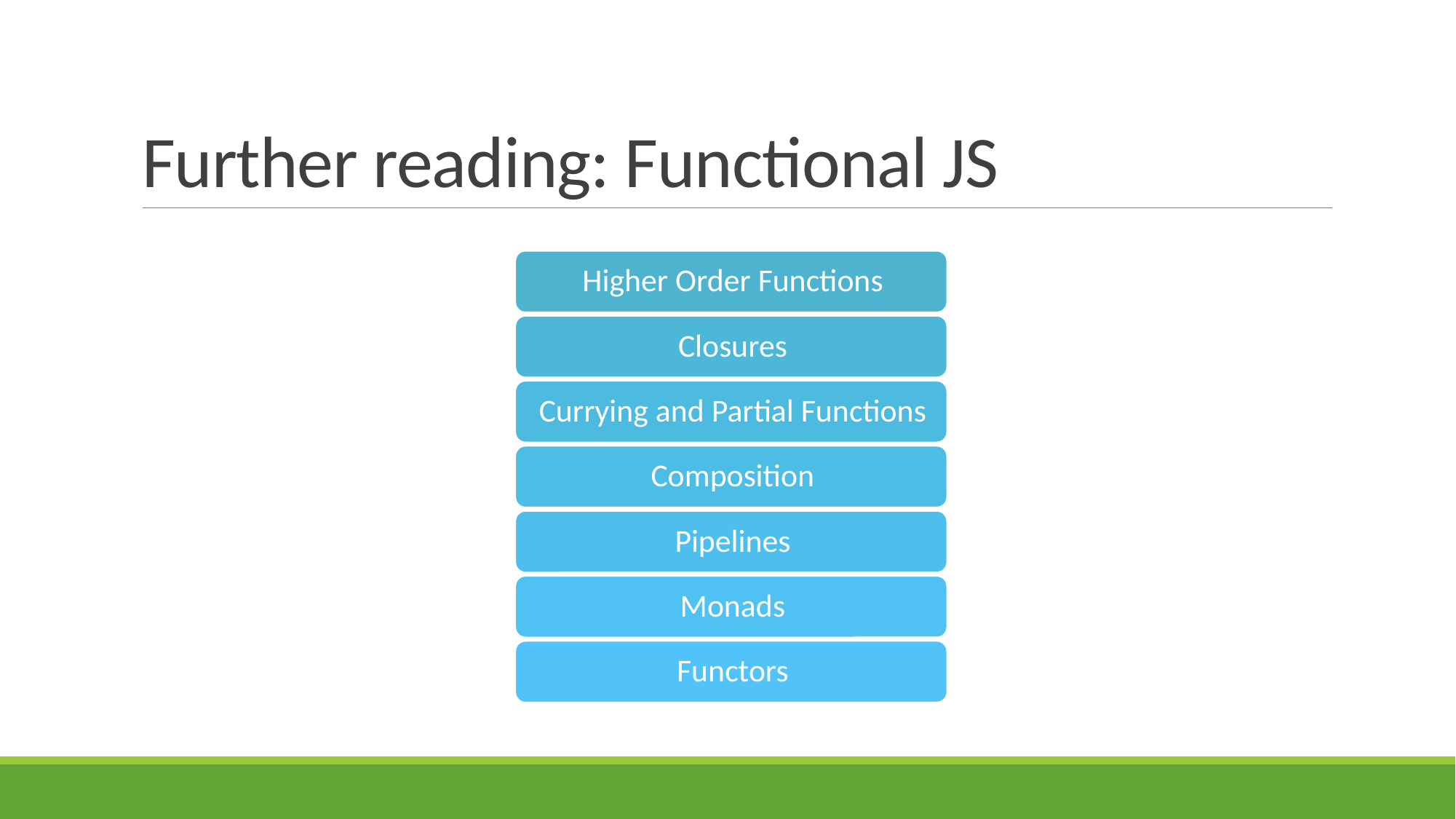

# Further reading: Functional JS
Higher Order Functions
Closures
Currying and Partial Functions
Composition
Pipelines
Monads
Functors